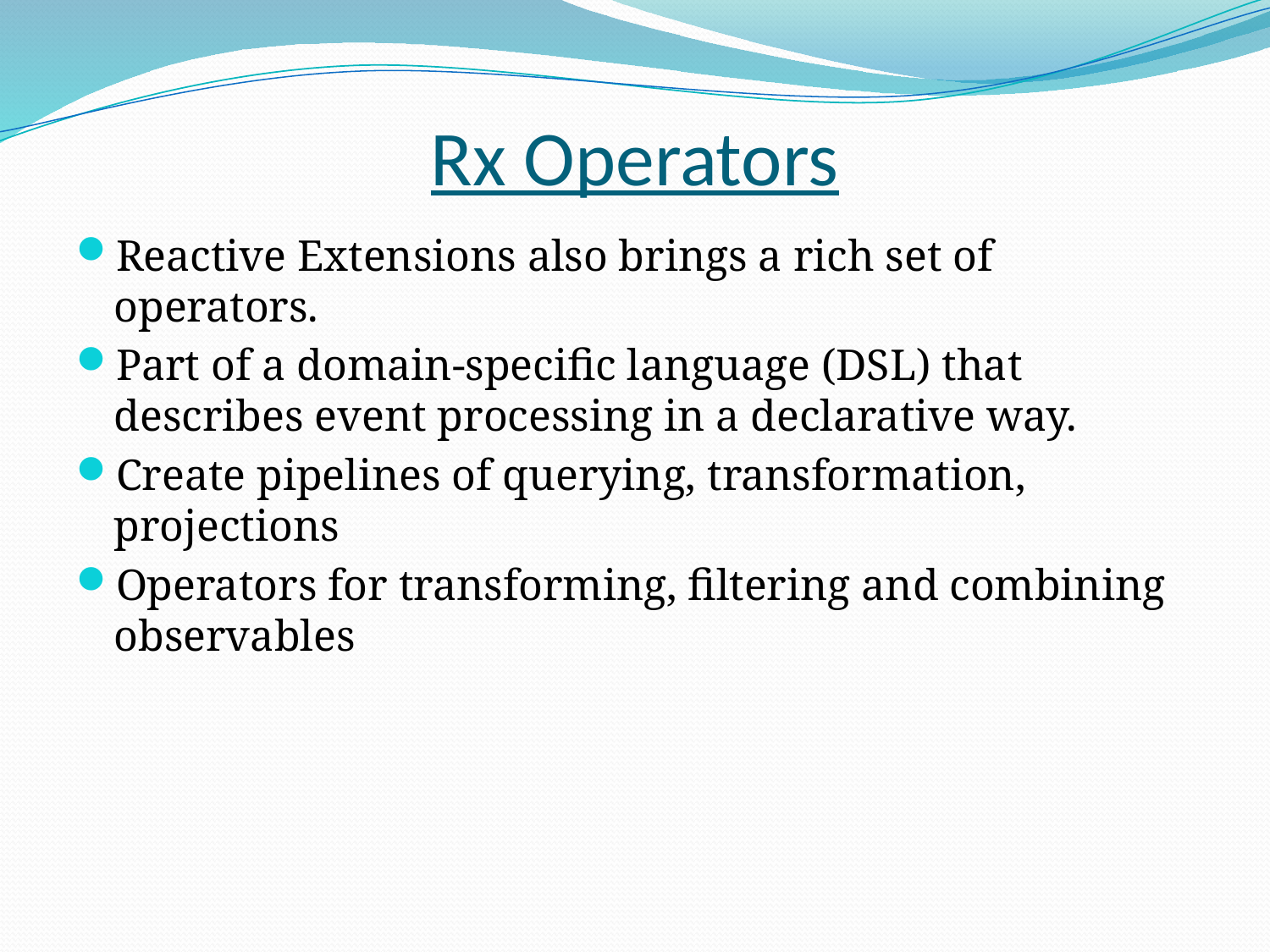

# Rx Operators
Reactive Extensions also brings a rich set of operators.
Part of a domain-specific language (DSL) that describes event processing in a declarative way.
Create pipelines of querying, transformation, projections
Operators for transforming, filtering and combining observables